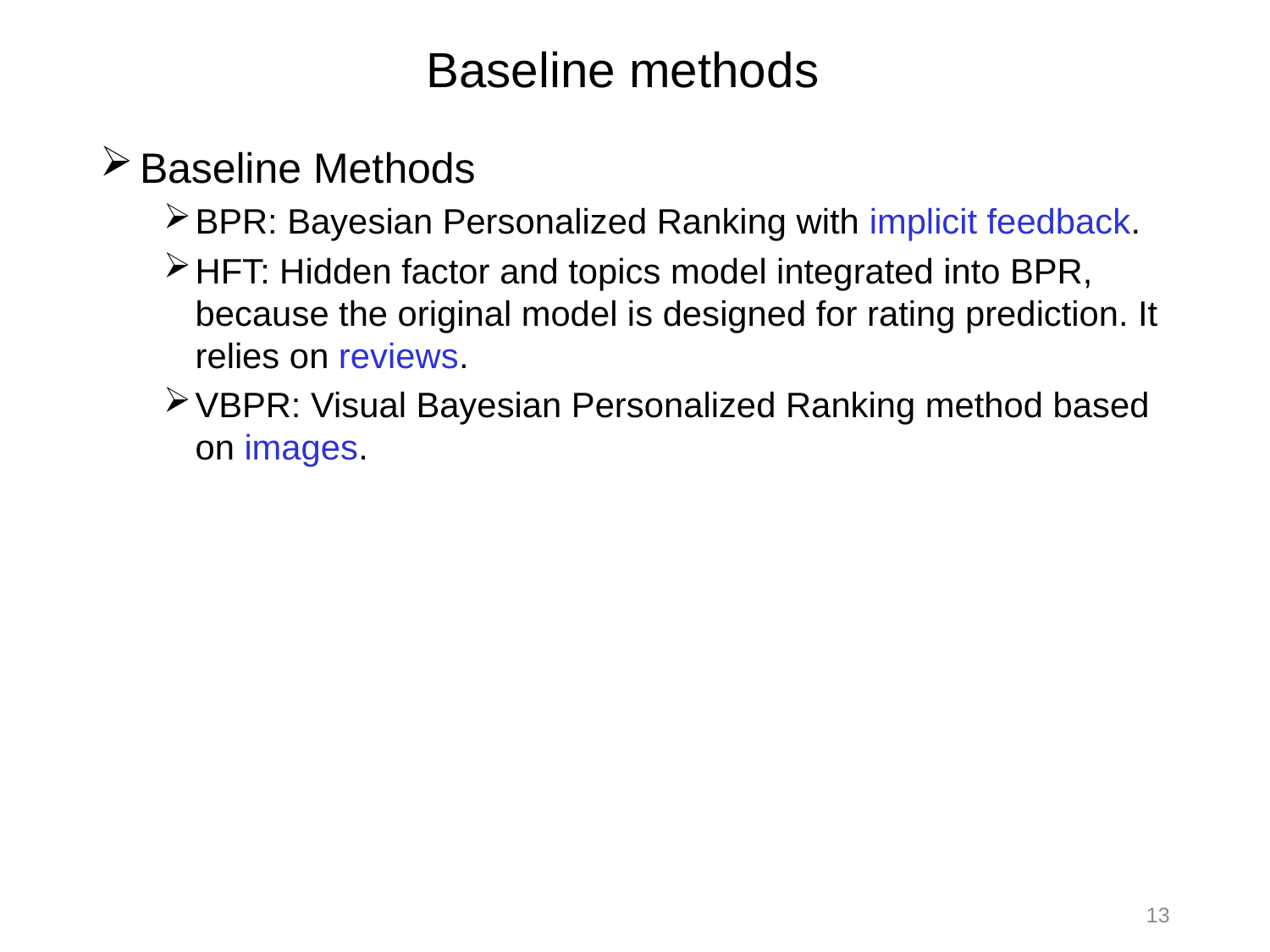

# Baseline methods
Baseline Methods
BPR: Bayesian Personalized Ranking with implicit feedback.
HFT: Hidden factor and topics model integrated into BPR, because the original model is designed for rating prediction. It relies on reviews.
VBPR: Visual Bayesian Personalized Ranking method based on images.

13